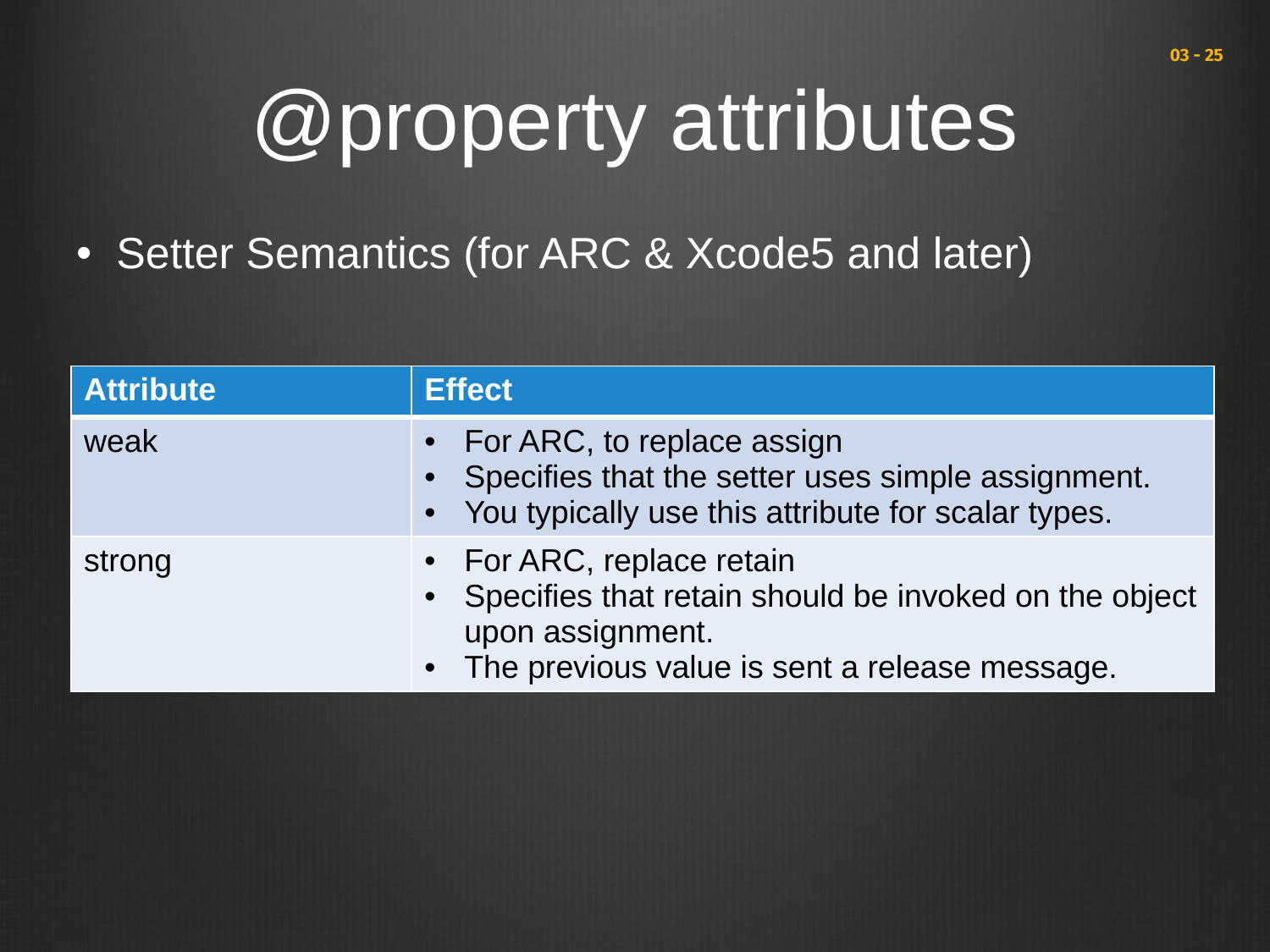

# @property attributes
 03 - 25
Setter Semantics (for ARC & Xcode5 and later)
| Attribute | Effect |
| --- | --- |
| weak | For ARC, to replace assign Specifies that the setter uses simple assignment. You typically use this attribute for scalar types. |
| strong | For ARC, replace retain Specifies that retain should be invoked on the object upon assignment. The previous value is sent a release message. |